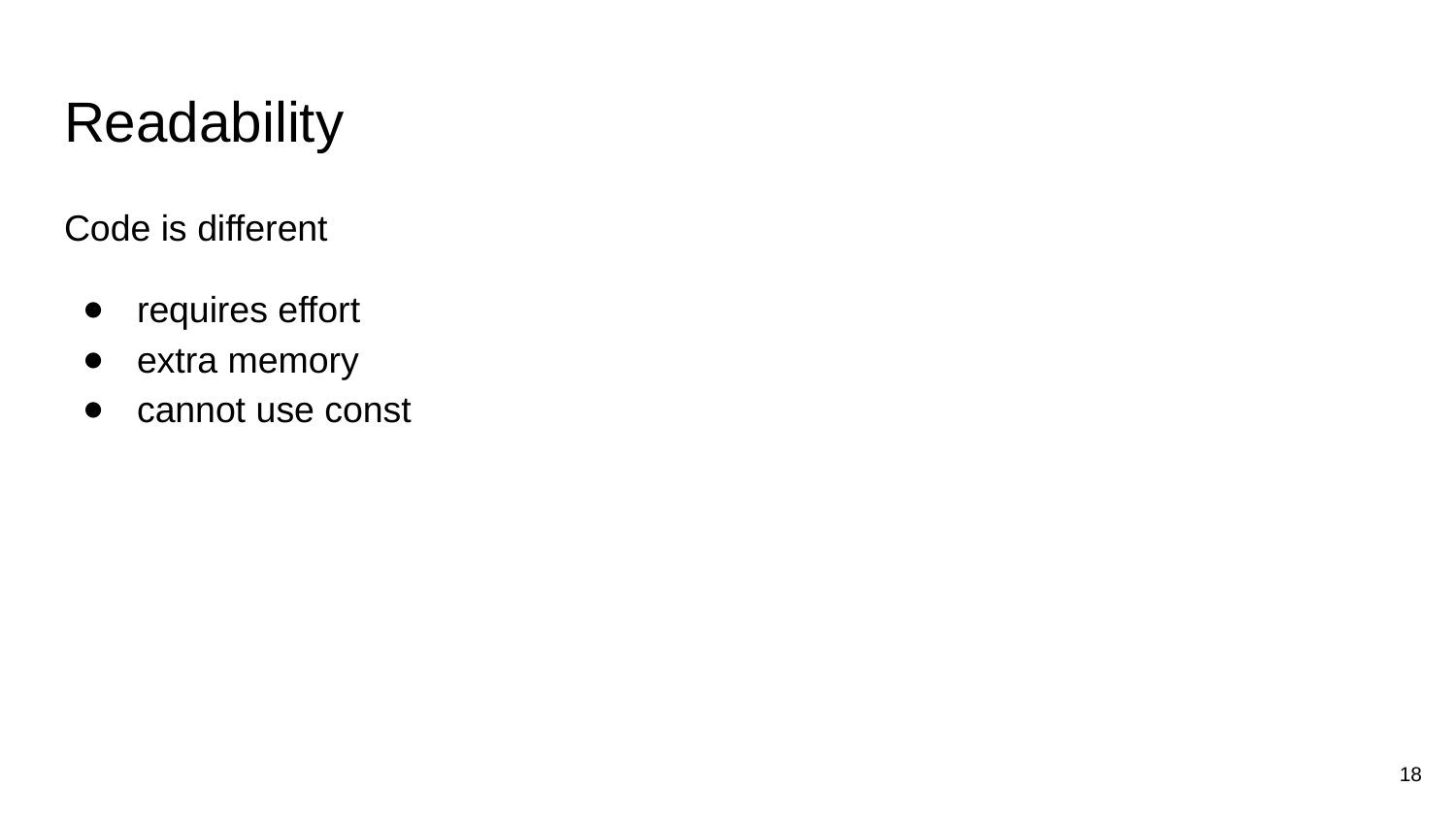

# Readability
Code is different
requires effort
extra memory
cannot use const
18